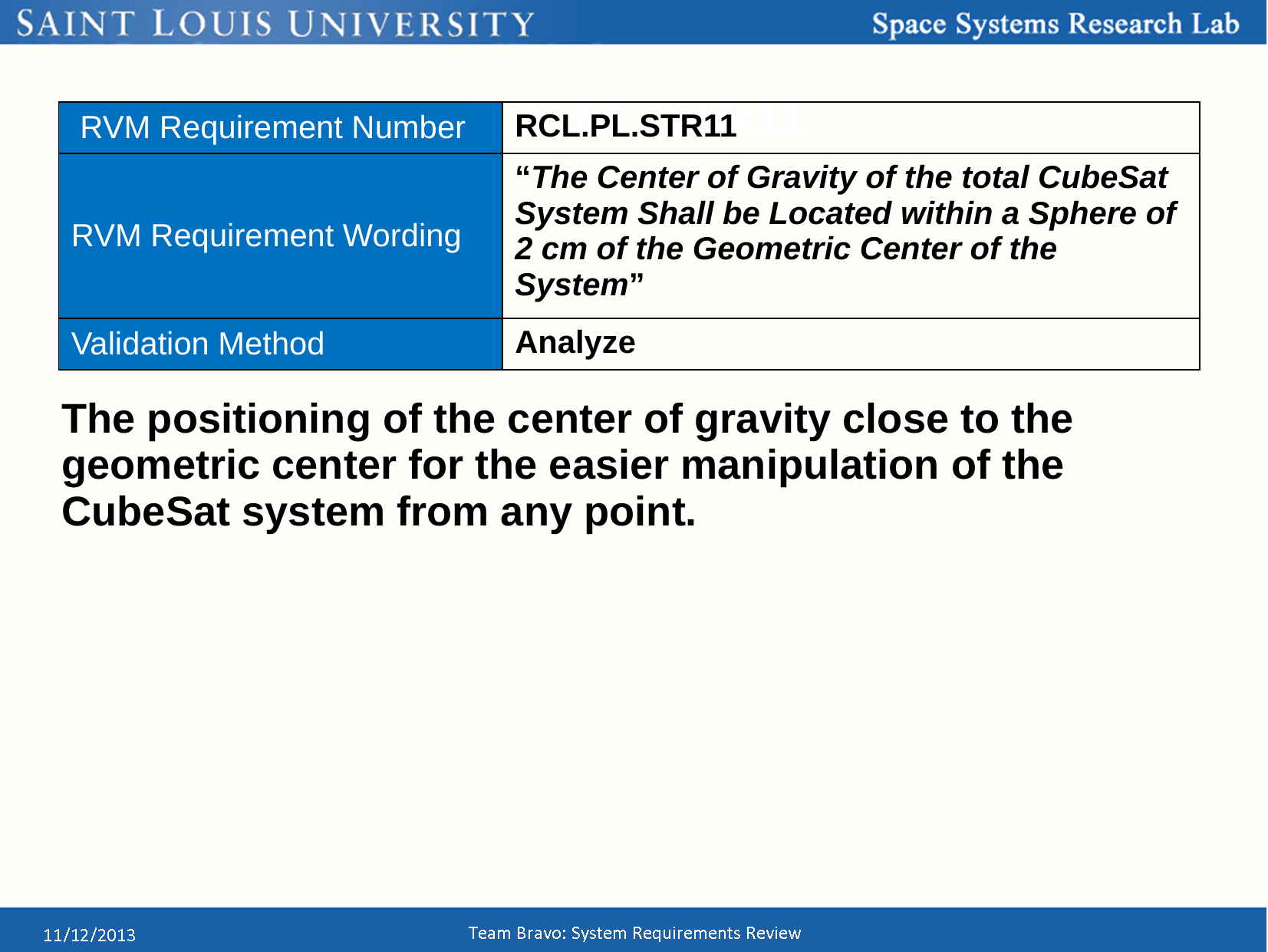

# RCL.PL.STR11
| RVM Requirement Number | RCL.PL.STR11 |
| --- | --- |
| RVM Requirement Wording | “The Center of Gravity of the total CubeSat System Shall be Located within a Sphere of 2 cm of the Geometric Center of the System” |
| Validation Method | Analyze |
The positioning of the center of gravity close to the geometric center for the easier manipulation of the CubeSat system from any point.